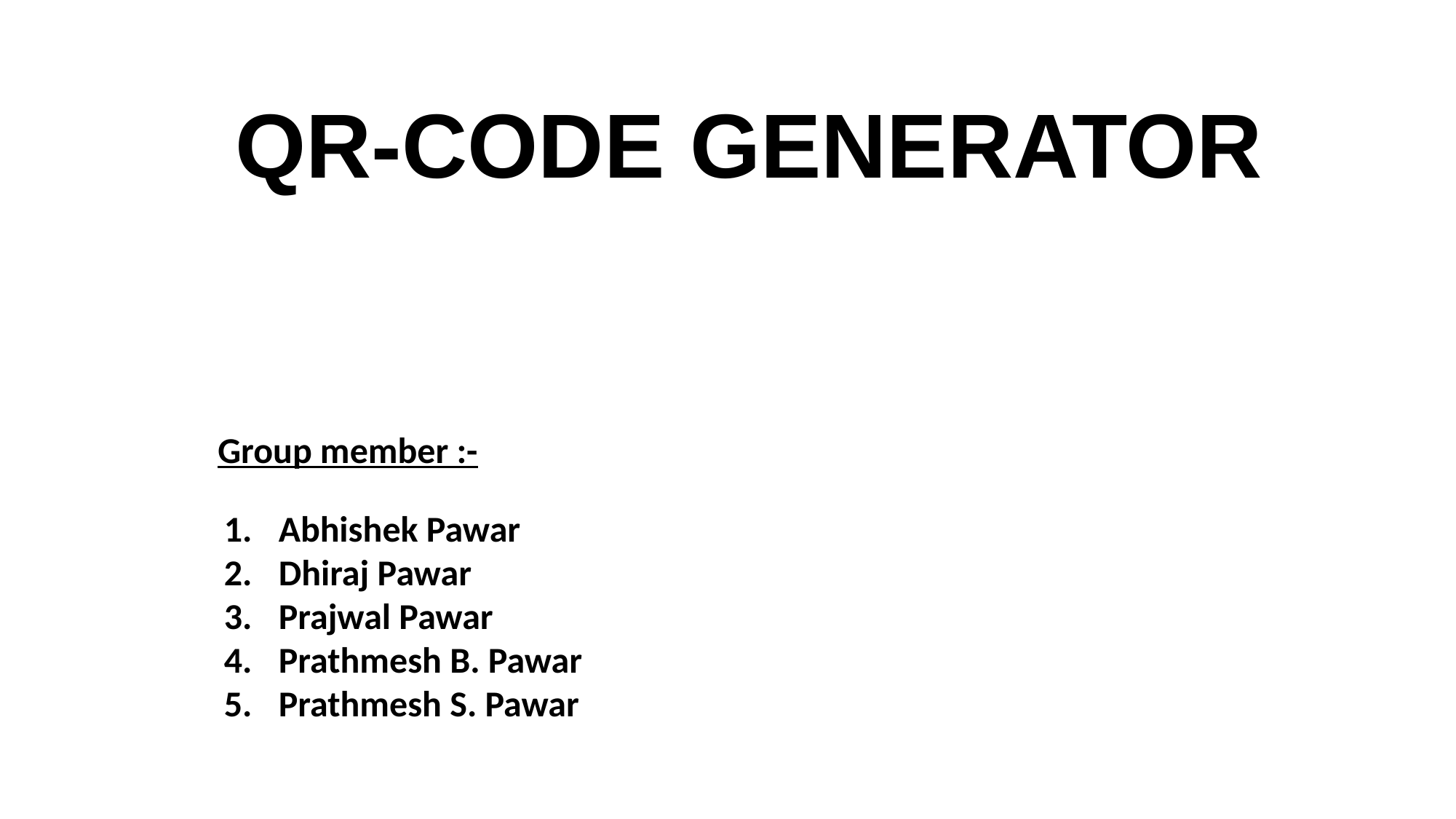

QR-CODE GENERATOR

Group member :-
Abhishek Pawar
Dhiraj Pawar
Prajwal Pawar
Prathmesh B. Pawar
Prathmesh S. Pawar